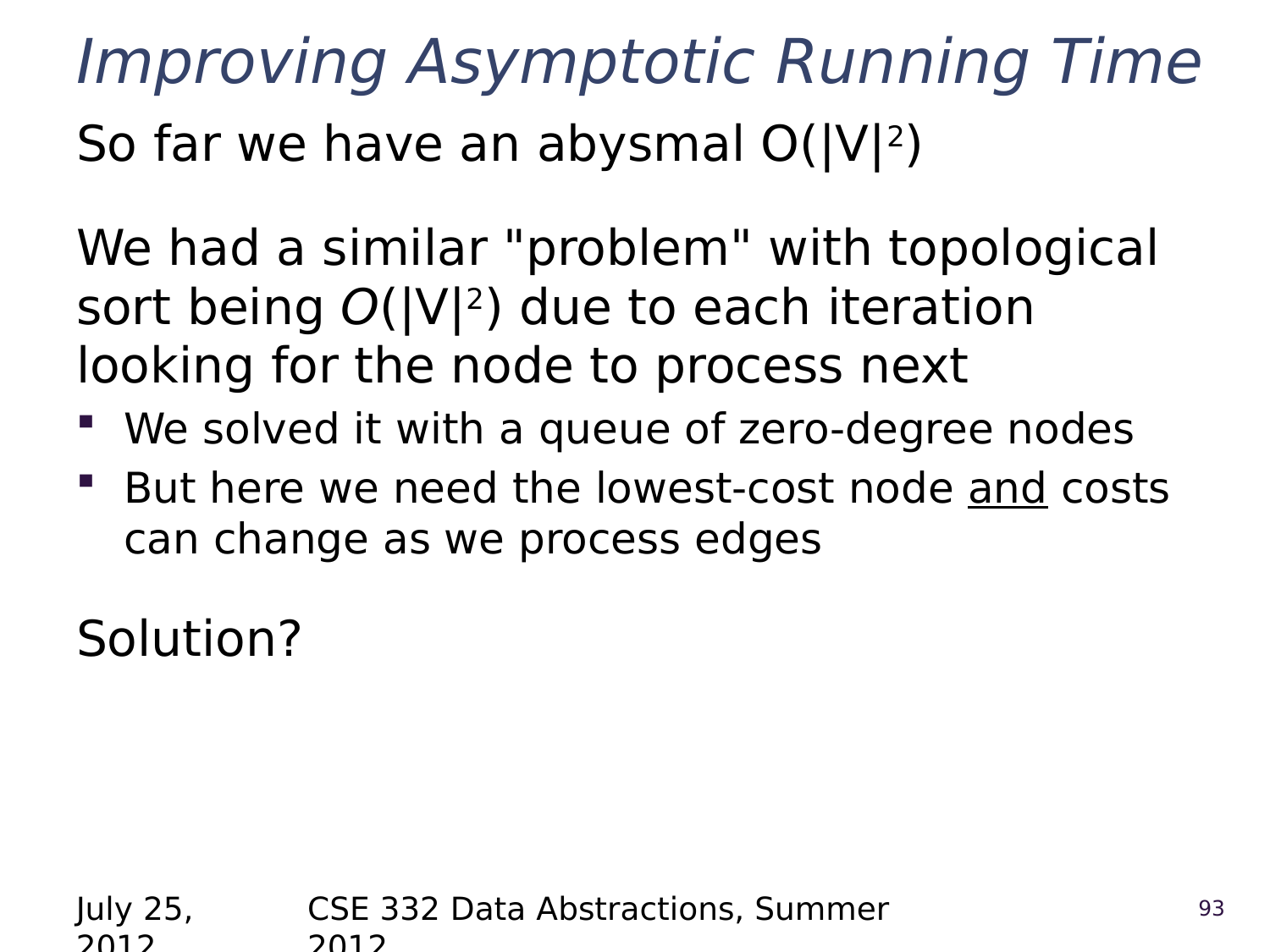

# Improving Asymptotic Running Time
So far we have an abysmal O(|V|2)

We had a similar "problem" with topological sort being O(|V|2) due to each iteration looking for the node to process next
We solved it with a queue of zero-degree nodes
But here we need the lowest-cost node and costs can change as we process edges

Solution?

July 25, 2012
CSE 332 Data Abstractions, Summer 2012
93